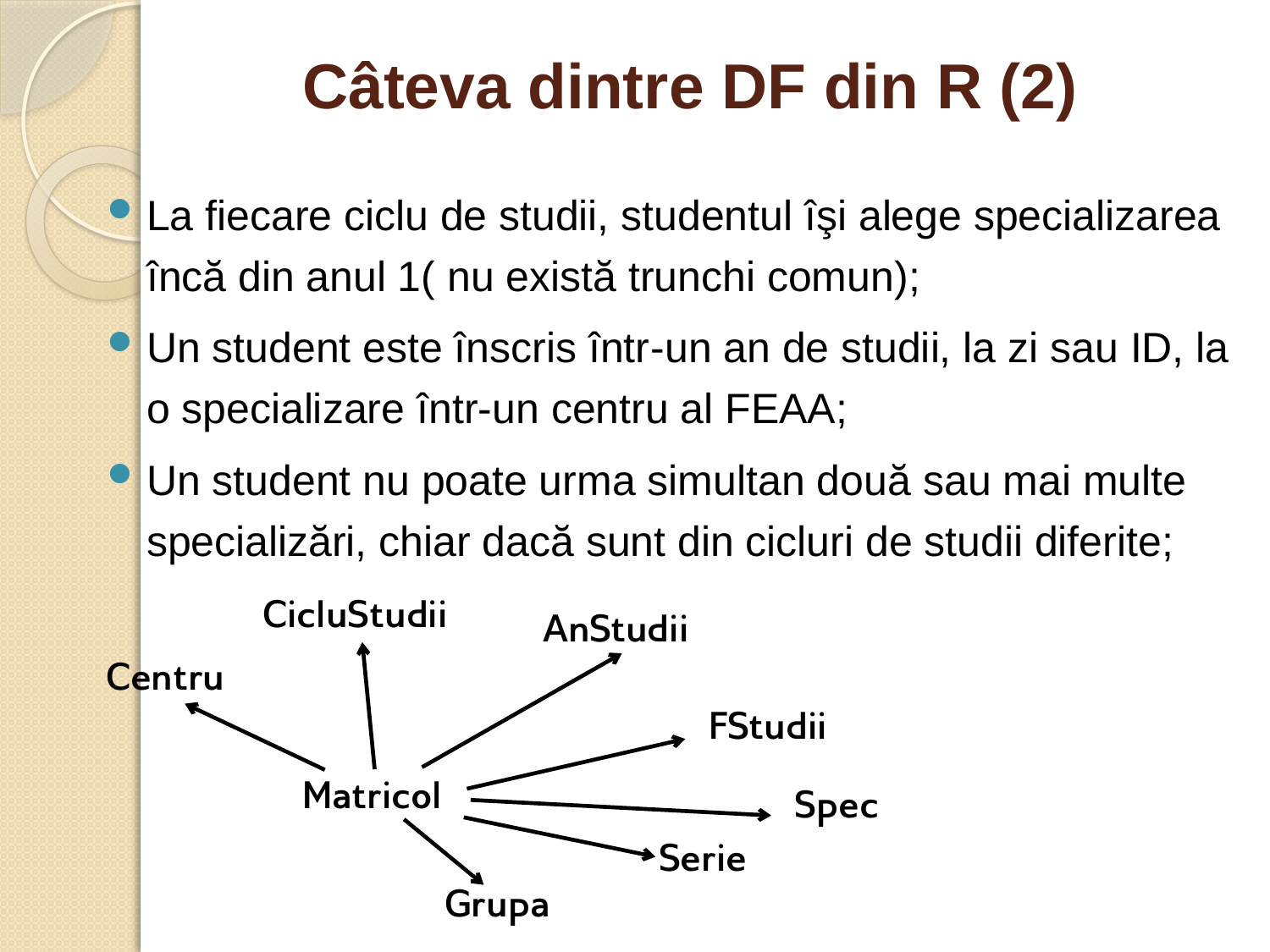

# Câteva dintre DF din R (2)
La fiecare ciclu de studii, studentul îşi alege specializarea încă din anul 1( nu există trunchi comun);
Un student este înscris într-un an de studii, la zi sau ID, la o specializare într-un centru al FEAA;
Un student nu poate urma simultan două sau mai multe specializări, chiar dacă sunt din cicluri de studii diferite;
CicluStudii
AnStudii
Centru
FStudii
Matricol
Spec
Serie
Grupa